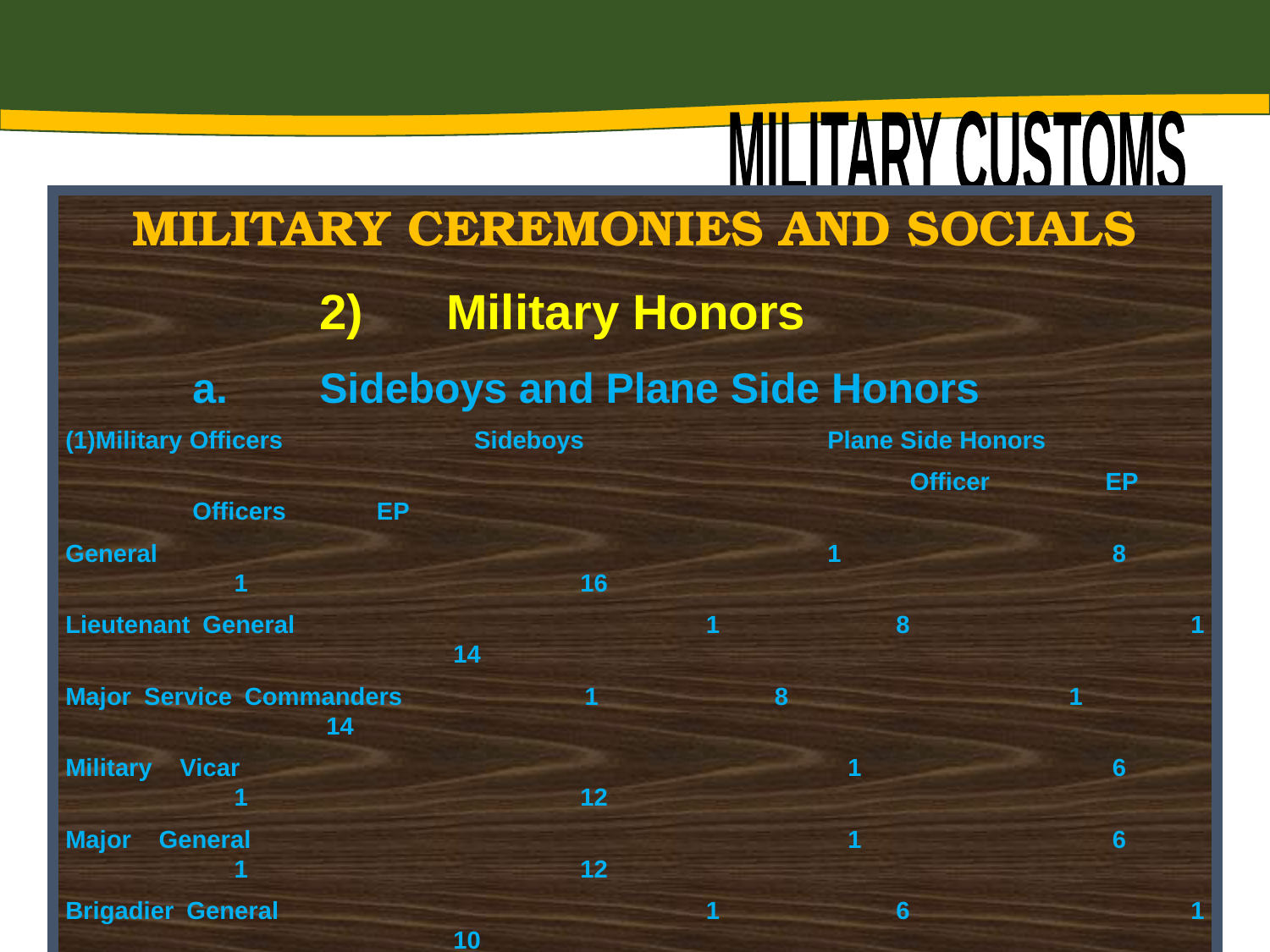

MILITARY CUSTOMS
MILITARY CEREMONIES AND SOCIALS
	 	2)	Military Honors
	a.	Sideboys and Plane Side Honors
(1)Military Officers	   	    Sideboys		Plane Side Honors
		 				   Officer	    EP		Officers             EP
General						1	     8		      1	      		 16
Lieutenant General				1	     8		      1	      		 14
Major Service Commanders		1	     8		      1	     		 14
Military Vicar					1	     6		      1	    		 12
Major General					1	     6		      1	    		 12
Brigadier General				1	     6		      1	      		 10
Colonel/Lt Colonel				1	     4		      -	     		   -
Other Commissioned
	Officers					1	     2		      -	      		  -